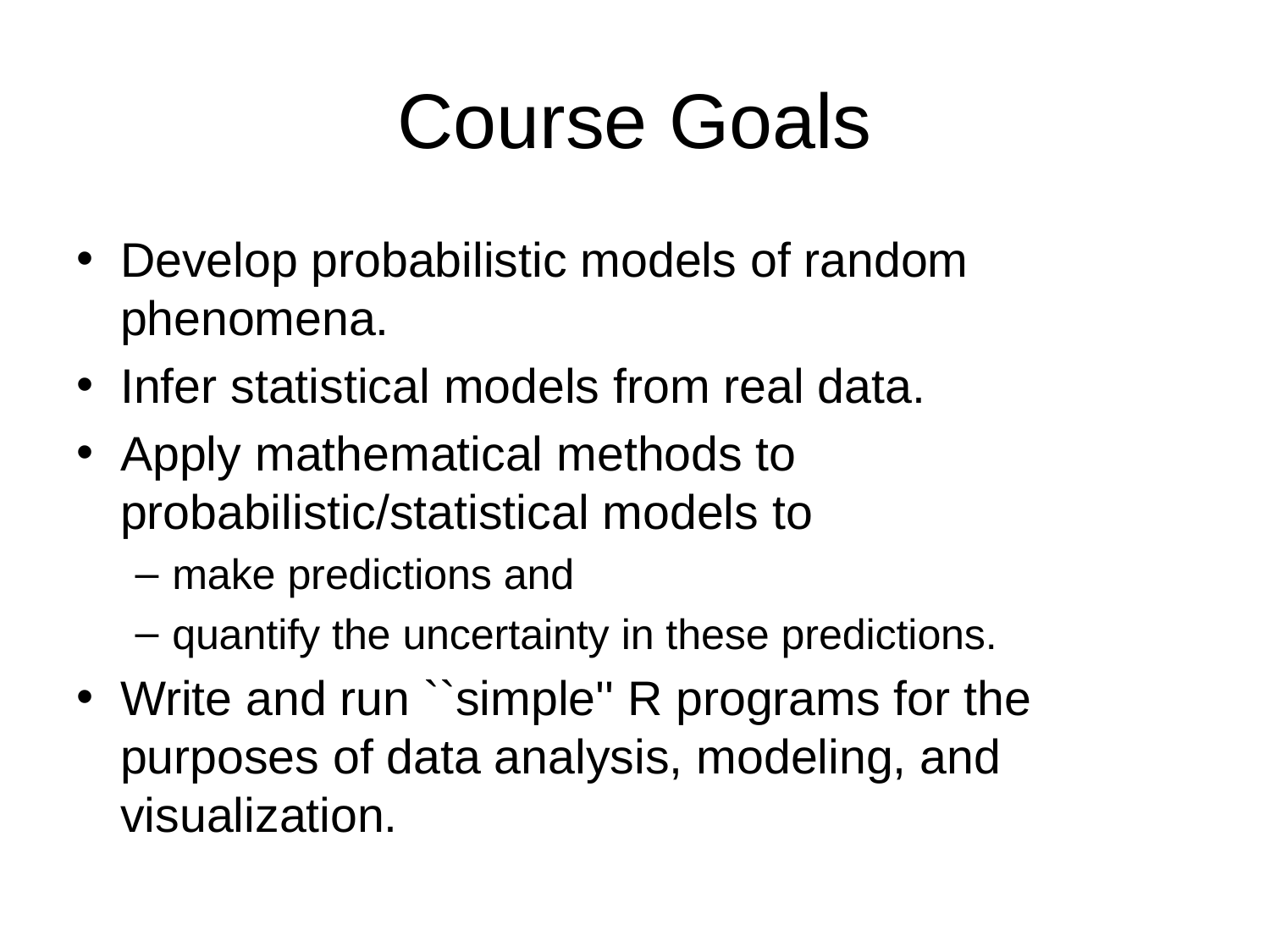

# Course Goals
Develop probabilistic models of random phenomena.
Infer statistical models from real data.
Apply mathematical methods to probabilistic/statistical models to
make predictions and
quantify the uncertainty in these predictions.
Write and run ``simple'' R programs for the purposes of data analysis, modeling, and visualization.